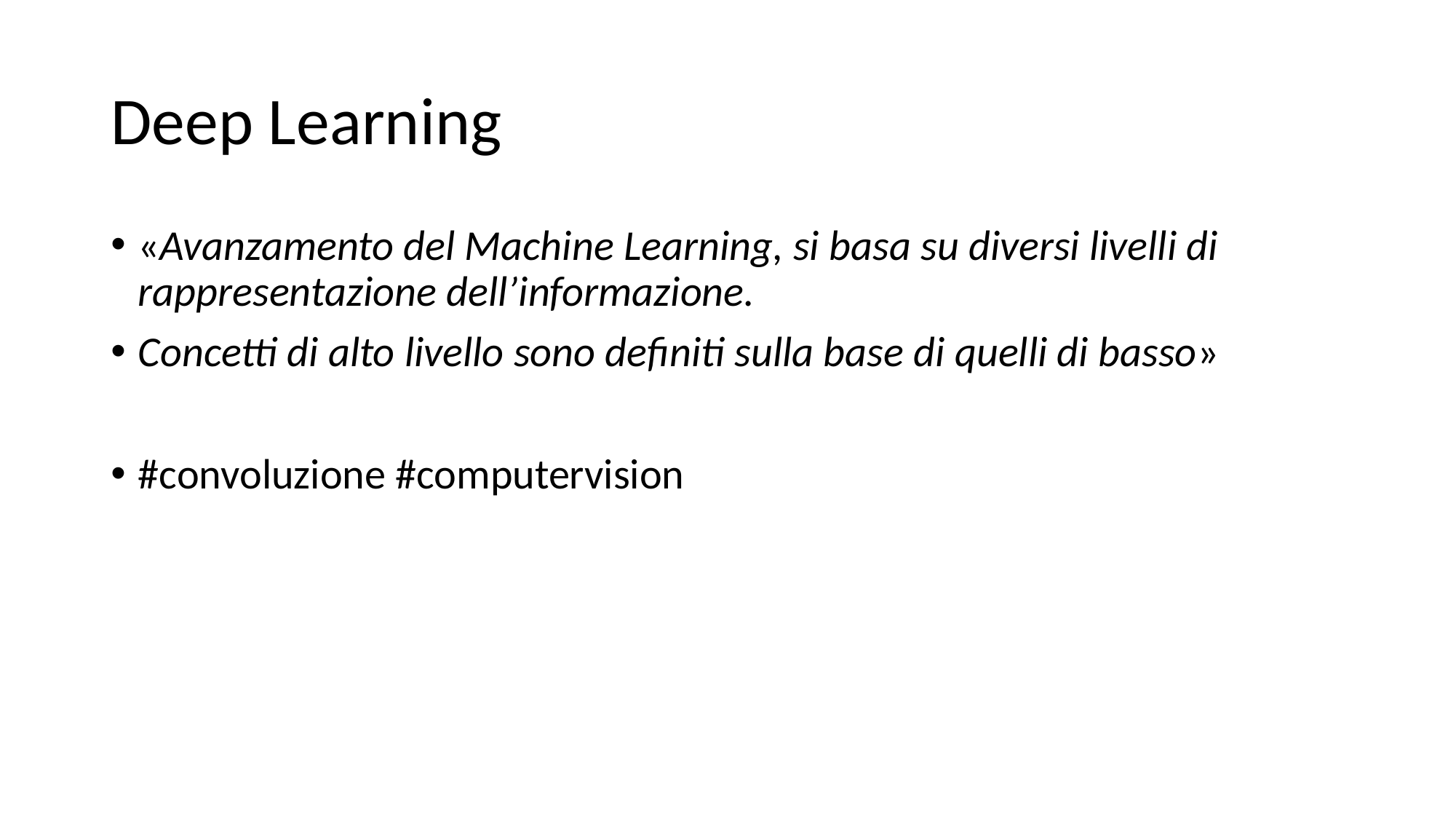

# Deep Learning
«Avanzamento del Machine Learning, si basa su diversi livelli di rappresentazione dell’informazione.
Concetti di alto livello sono definiti sulla base di quelli di basso»

#convoluzione #computervision